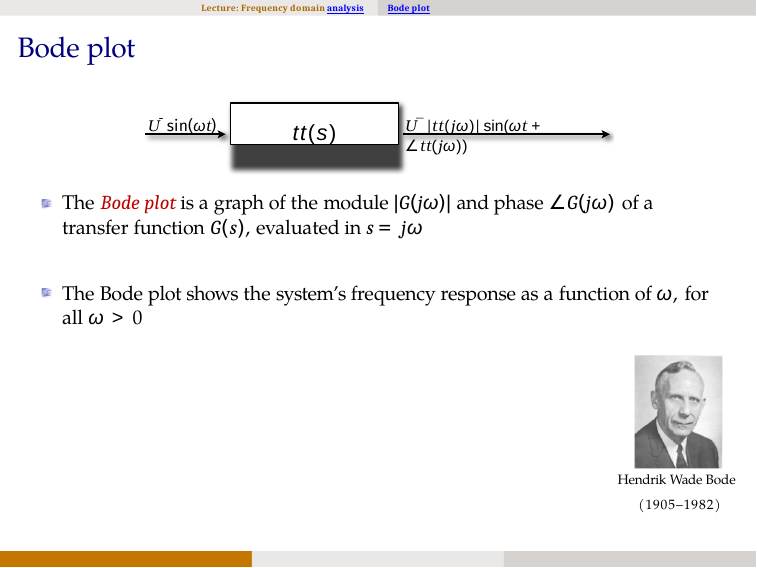

Lecture: Frequency domain analysis

Bode plot
Bode plot

tt(s)
U¯ sin(ωt)
U¯ |tt(jω)| sin(ωt + ∠tt(jω))

The Bode plot is a graph of the module |G(jω)| and phase ∠G(jω) of a  transfer function G(s), evaluated in s = jω

The Bode plot shows the system’s frequency response as a function of ω, for  all ω > 0

Hendrik Wade Bode  (1905–1982)